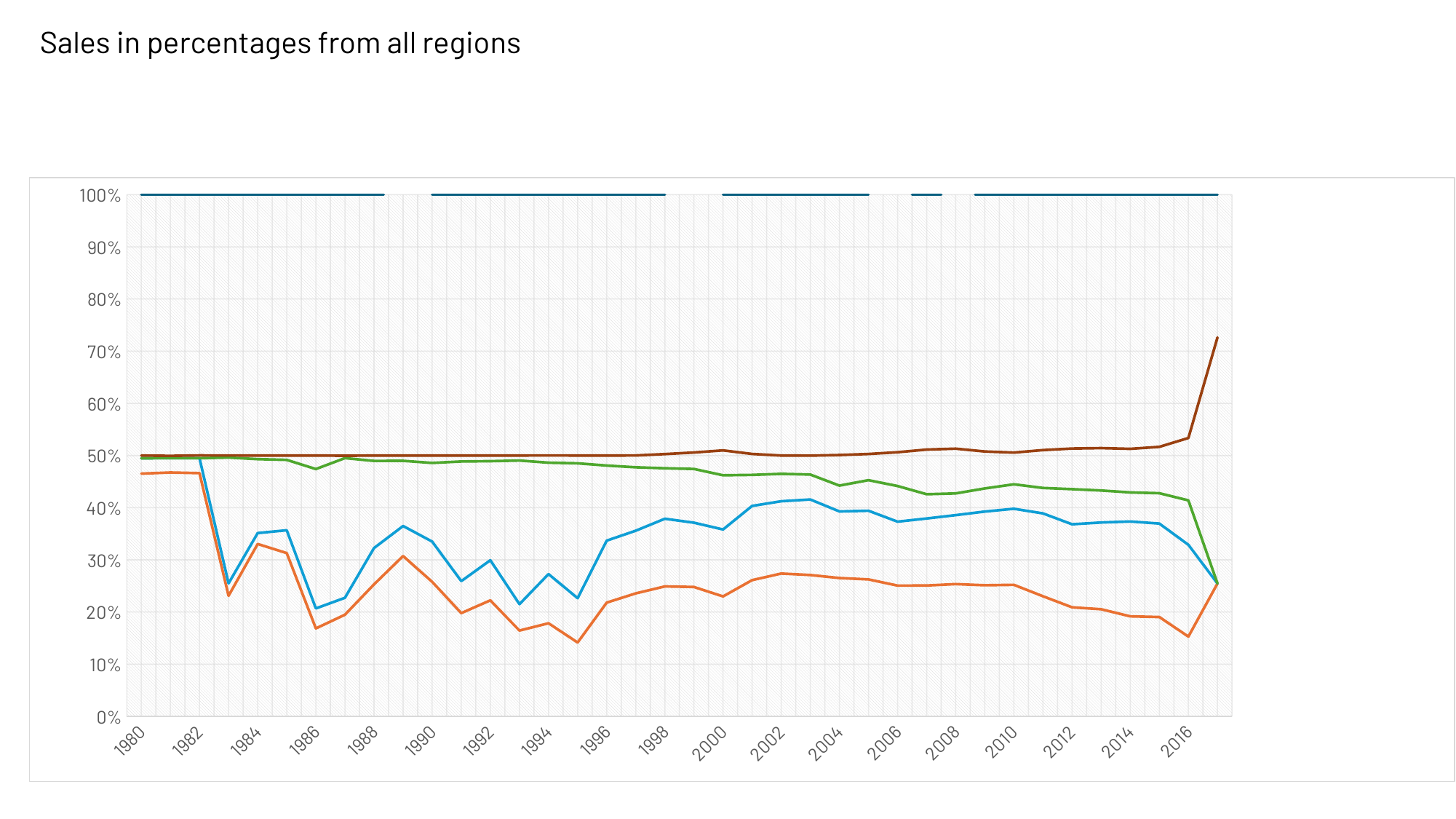

# Sales in percentages from all regions

### Chart

| Category | Sum of NA_Sales | Sum of EU_Sales | Sum of JP_Sales | Sum of Other_Sales | Sum of Global_Sales |
|---|---|---|---|---|---|
| 1980 | 10.590000000000003 | 0.6700000000000002 | 0.0 | 0.11999999999999998 | 11.379999999999999 |
| 1981 | 33.4 | 1.9600000000000006 | 0.0 | 0.3200000000000001 | 35.77000000000001 |
| 1982 | 26.920000000000005 | 1.6500000000000008 | 0.0 | 0.31000000000000016 | 28.859999999999996 |
| 1983 | 7.76 | 0.8000000000000003 | 8.1 | 0.14 | 16.79 |
| 1984 | 33.28 | 2.0999999999999996 | 14.27 | 0.7000000000000002 | 50.360000000000014 |
| 1985 | 33.730000000000004 | 4.71 | 14.540000000000001 | 0.9100000000000001 | 53.89 |
| 1986 | 12.499999999999998 | 2.8400000000000007 | 19.810000000000002 | 1.9300000000000002 | 37.07 |
| 1987 | 8.46 | 1.4100000000000001 | 11.63 | 0.20000000000000004 | 21.739999999999995 |
| 1988 | 23.869999999999997 | 6.570000000000001 | 15.76 | 0.9800000000000001 | 47.19 |
| 1989 | 45.15 | 8.44 | 18.360000000000003 | 1.5000000000000002 | 73.45 |
| 1990 | 25.46 | 7.629999999999999 | 14.88 | 1.4000000000000004 | 49.38999999999999 |
| 1991 | 12.76 | 3.9499999999999997 | 14.78 | 0.74 | 32.230000000000004 |
| 1992 | 33.87 | 11.710000000000003 | 28.909999999999997 | 1.6500000000000006 | 76.16 |
| 1993 | 15.119999999999997 | 4.65 | 25.320000000000007 | 0.8900000000000001 | 45.97 |
| 1994 | 28.15 | 14.879999999999995 | 33.68000000000001 | 2.199999999999999 | 78.86000000000001 |
| 1995 | 24.820000000000014 | 14.899999999999983 | 45.32999999999999 | 2.6399999999999917 | 87.66999999999994 |
| 1996 | 86.76000000000003 | 47.25999999999997 | 57.23999999999996 | 7.689999999999979 | 198.9499999999999 |
| 1997 | 94.75000000000007 | 48.29999999999999 | 48.87 | 9.129999999999974 | 200.9600000000001 |
| 1998 | 128.36000000000004 | 66.8300000000001 | 49.87 | 14.019999999999957 | 256.2200000000001 |
| 1999 | 126.06000000000006 | 62.650000000000034 | 52.309999999999995 | 16.049999999999965 | 251.21000000000024 |
| 2000 | 94.49000000000004 | 52.73000000000003 | 42.730000000000054 | 19.61999999999995 | 201.4900000000002 |
| 2001 | 173.98000000000033 | 94.74999999999984 | 39.66999999999997 | 26.740000000000173 | 331.11999999999927 |
| 2002 | 216.1900000000001 | 109.61000000000031 | 41.40999999999998 | 27.770000000000238 | 395.02999999999867 |
| 2003 | 193.59000000000069 | 103.53000000000033 | 34.170000000000016 | 25.96000000000022 | 357.48999999999927 |
| 2004 | 222.59000000000043 | 107.14000000000027 | 41.58 | 49.21999999999982 | 418.97999999999894 |
| 2005 | 242.6100000000006 | 121.63000000000044 | 54.129999999999995 | 46.44999999999981 | 459.42999999999813 |
| 2006 | 263.11999999999875 | 128.6800000000005 | 71.63999999999987 | 68.05999999999992 | 518.2299999999989 |
| 2007 | 312.0499999999988 | 159.85 | 57.839999999999975 | 106.4600000000008 | 607.9399999999965 |
| 2008 | 351.4399999999993 | 183.2899999999999 | 57.679999999999964 | 118.97000000000115 | 674.9399999999985 |
| 2009 | 338.84999999999894 | 190.42 | 59.69999999999997 | 95.48000000000152 | 663.7399999999994 |
| 2010 | 304.2399999999999 | 175.92000000000002 | 56.58 | 73.44000000000032 | 596.4999999999987 |
| 2011 | 241.06000000000097 | 166.30000000000007 | 51.13999999999998 | 76.04000000000012 | 512.7099999999992 |
| 2012 | 154.9599999999999 | 118.04000000000005 | 49.860000000000014 | 57.720000000000006 | 360.82000000000056 |
| 2013 | 154.77000000000007 | 125.29000000000002 | 46.160000000000004 | 61.27000000000001 | 366.10000000000014 |
| 2014 | 131.97000000000014 | 125.1900000000001 | 38.36000000000001 | 57.510000000000026 | 335.43999999999994 |
| 2015 | 102.81999999999994 | 96.74999999999999 | 31.39999999999999 | 47.97 | 261.07 |
| 2016 | 22.660000000000064 | 26.100000000000033 | 12.619999999999997 | 17.719999999999988 | 69.16000000000004 |
| 2020 | 0.27 | 0.0 | 0.0 | 0.5 | 0.29 |